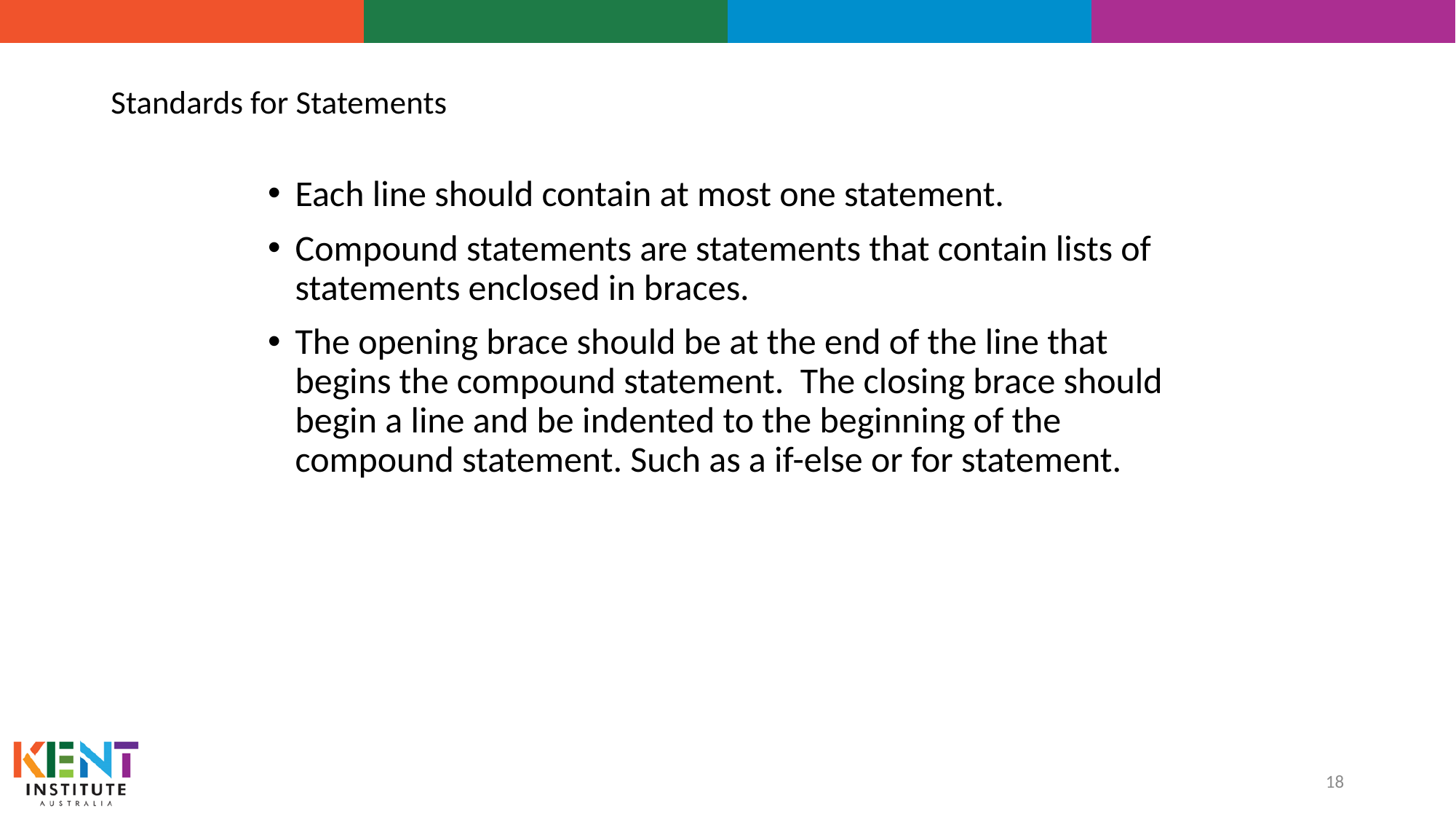

# Standards for Statements
Each line should contain at most one statement.
Compound statements are statements that contain lists of statements enclosed in braces.
The opening brace should be at the end of the line that begins the compound statement.  The closing brace should begin a line and be indented to the beginning of the compound statement. Such as a if-else or for statement.

18